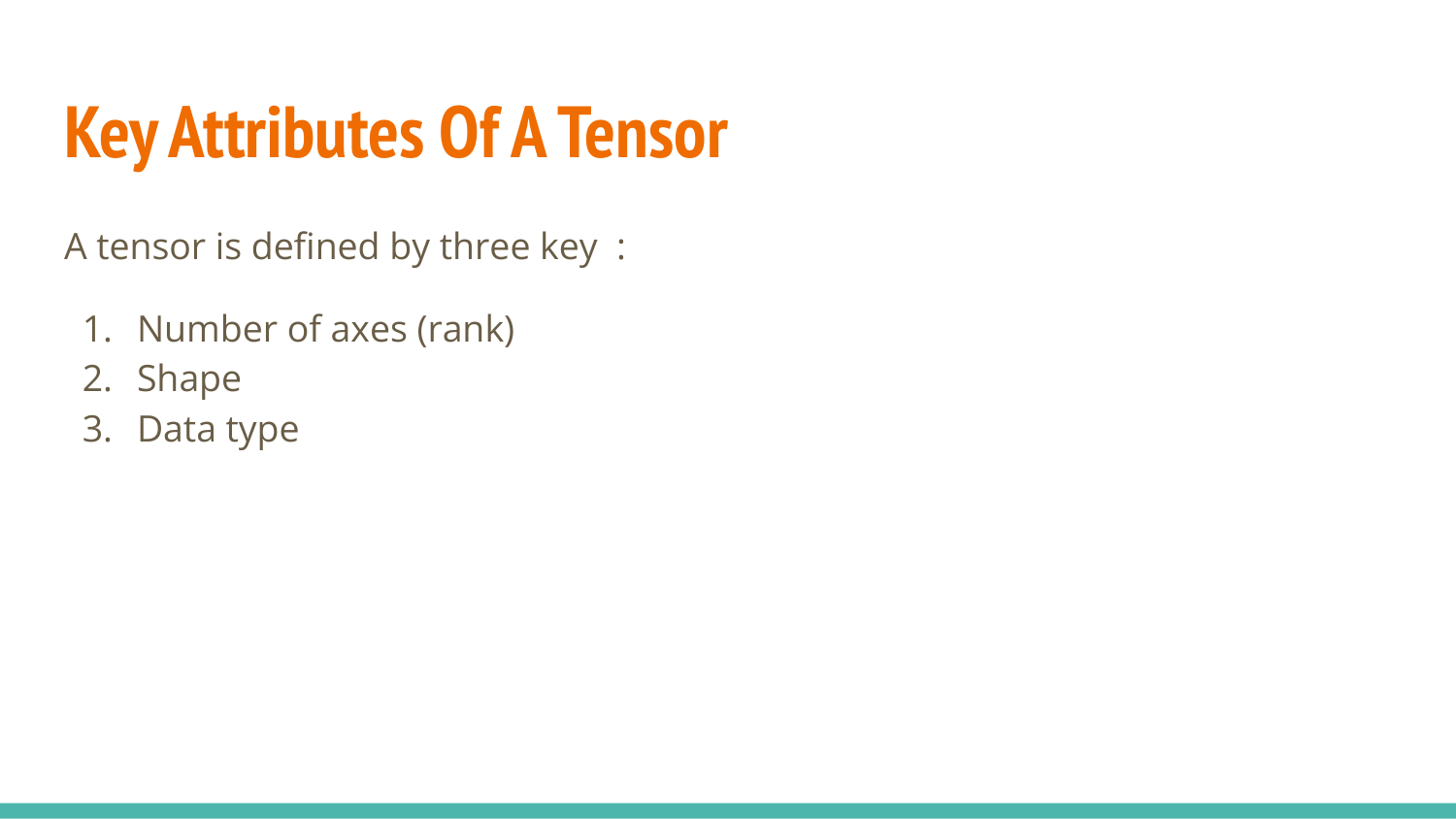

# Key Attributes Of A Tensor
A tensor is defined by three key  :
Number of axes (rank)
Shape
Data type